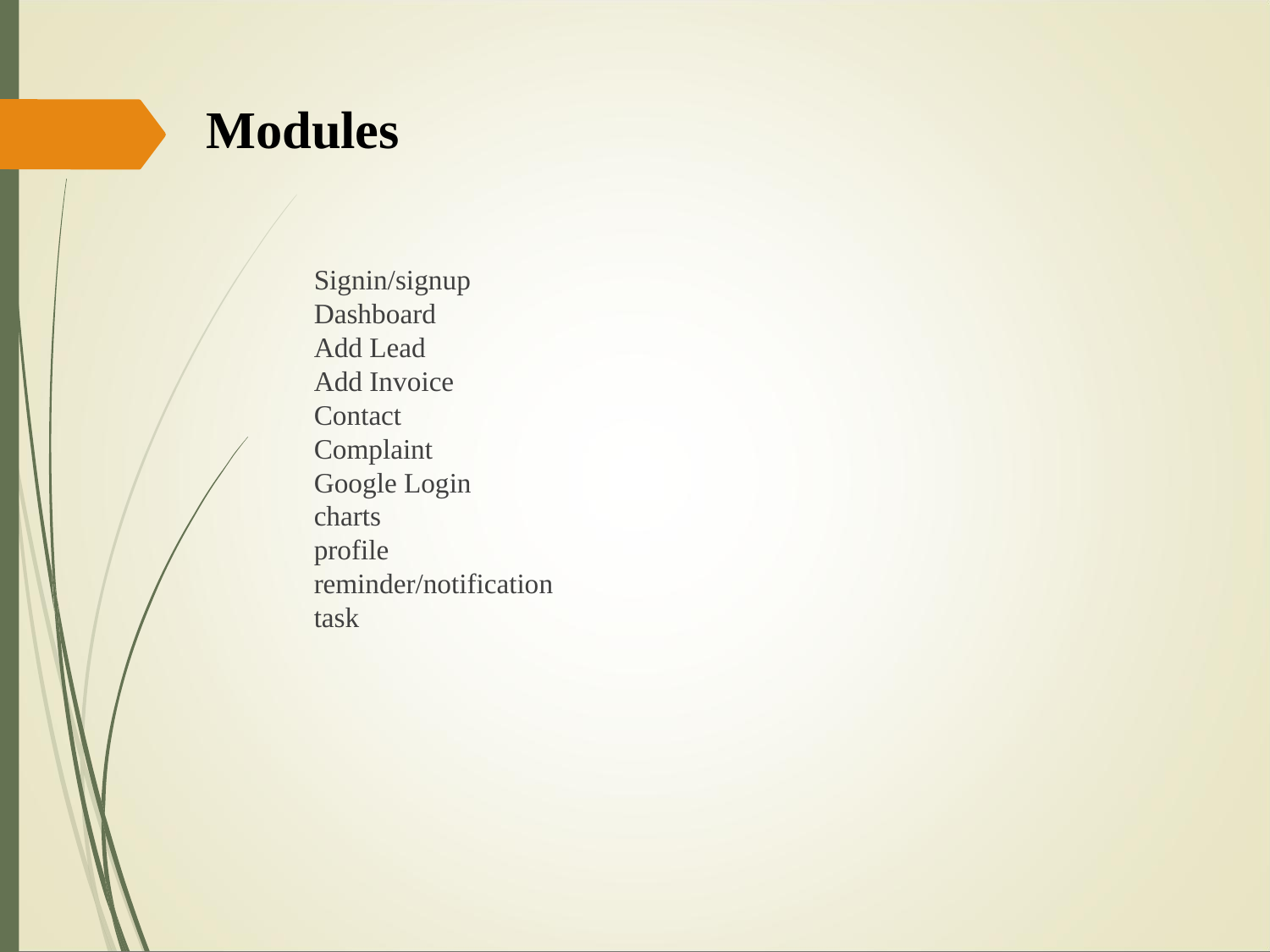

# Modules

10

Signin/signup
Dashboard
Add Lead
Add Invoice
Contact
Complaint
Google Login
charts
profile
reminder/notification
task